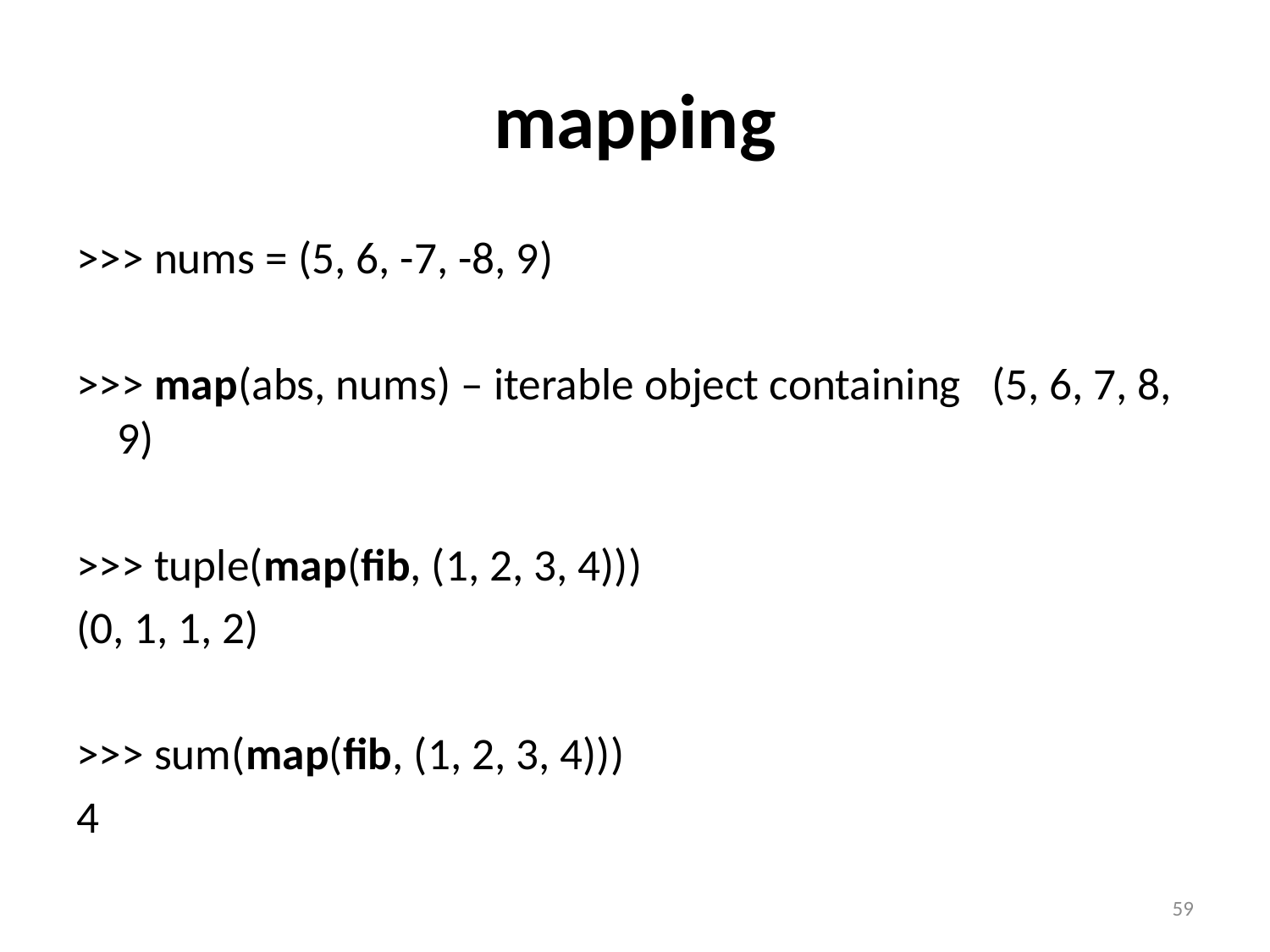

# mapping
>>> nums = (5, 6, -7, -8, 9)

>>> map(abs, nums) – iterable object containing   (5, 6, 7, 8, 9)

>>> tuple(map(fib, (1, 2, 3, 4)))
(0, 1, 1, 2)

>>> sum(map(fib, (1, 2, 3, 4)))
4
59